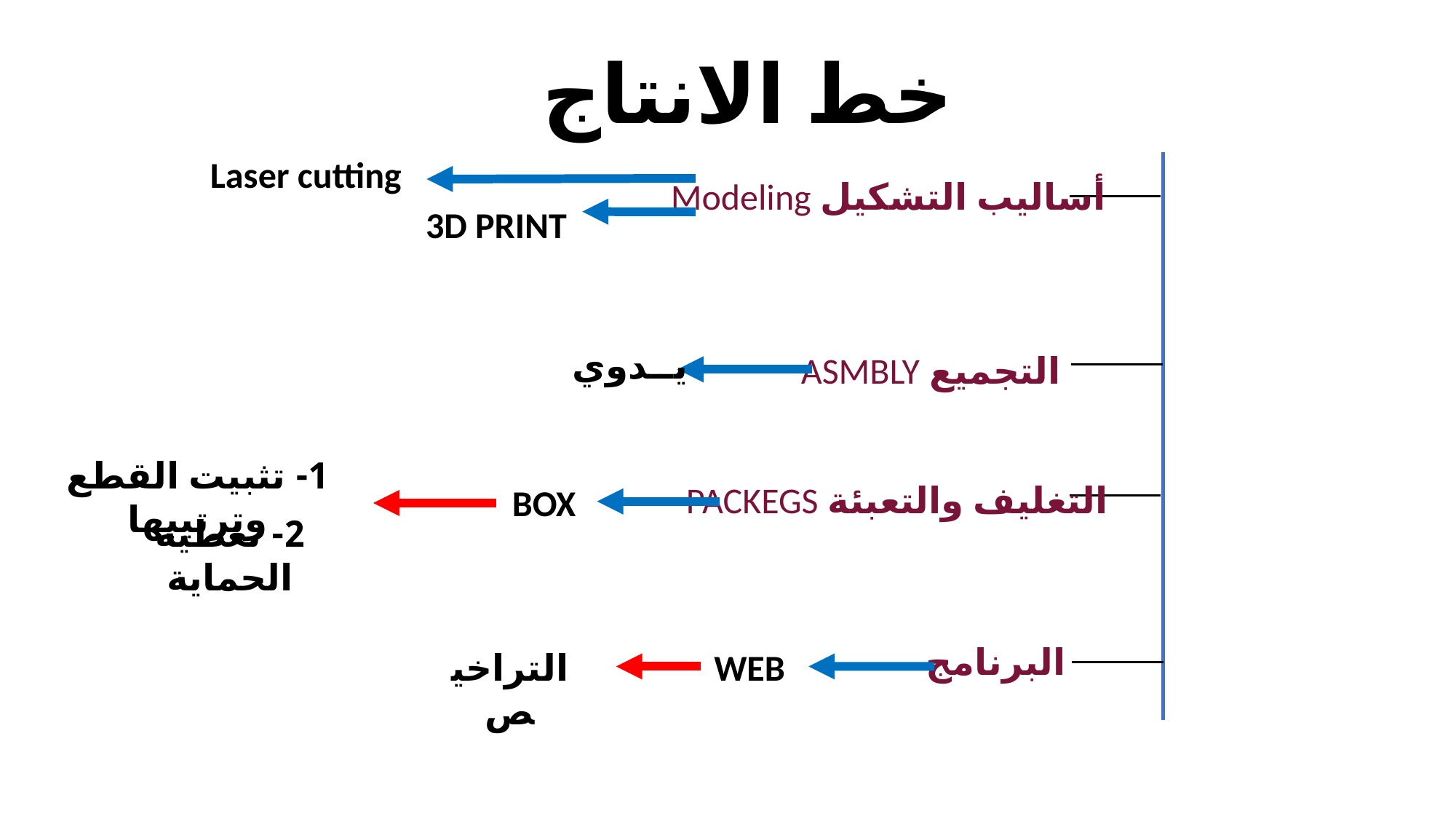

خط الانتاج
Laser cutting
أساليب التشكيل Modeling
3D PRINT
 يــدوي
التجميع ASMBLY
1- تثبيت القطع وترتيبها
التغليف والتعبئة PACKEGS
BOX
2- تغطية الحماية
البرنامج
التراخيص
WEB